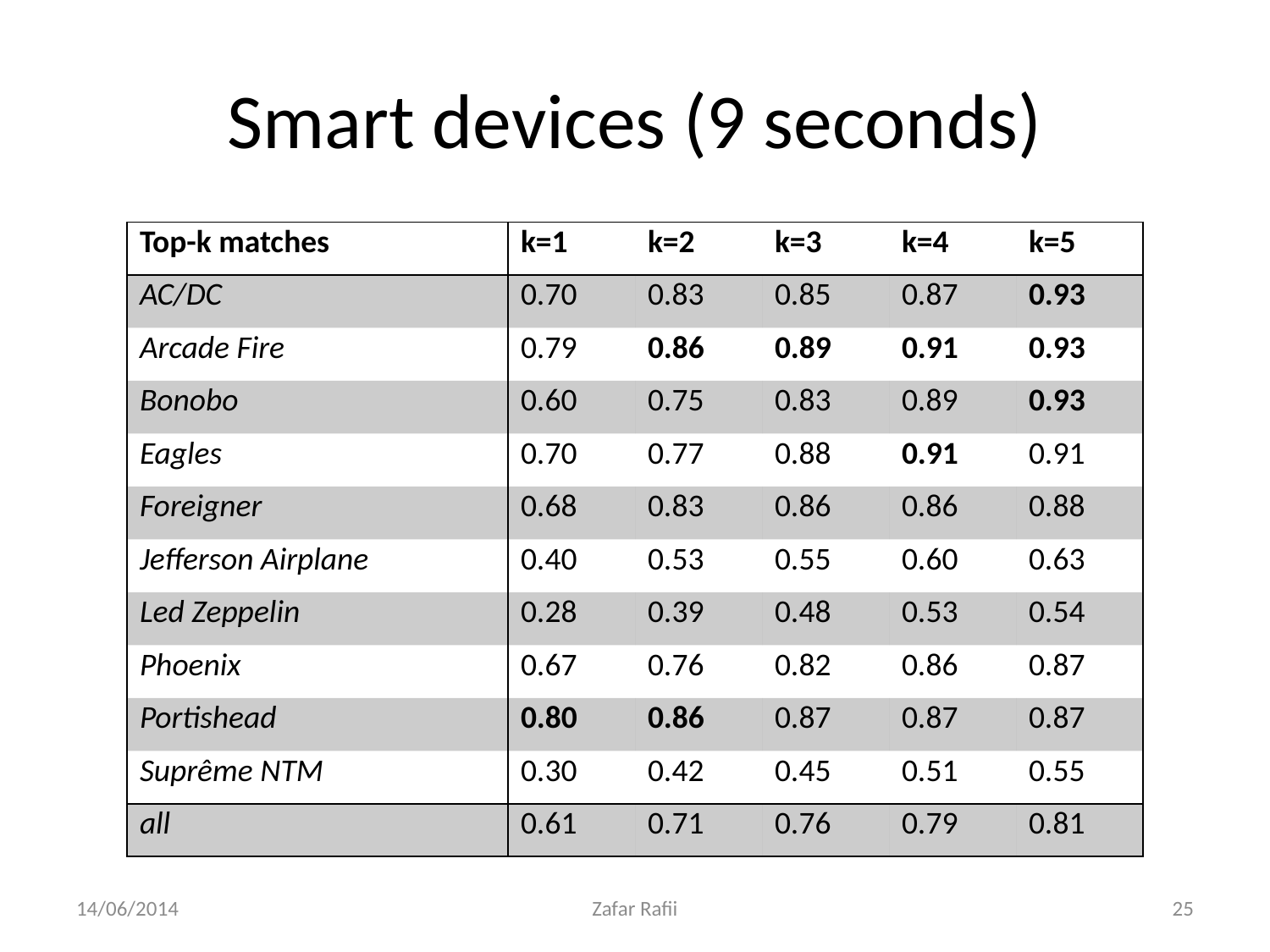

# Smart devices (9 seconds)
| Top-k matches | k=1 | k=2 | k=3 | k=4 | k=5 |
| --- | --- | --- | --- | --- | --- |
| AC/DC | 0.70 | 0.83 | 0.85 | 0.87 | 0.93 |
| Arcade Fire | 0.79 | 0.86 | 0.89 | 0.91 | 0.93 |
| Bonobo | 0.60 | 0.75 | 0.83 | 0.89 | 0.93 |
| Eagles | 0.70 | 0.77 | 0.88 | 0.91 | 0.91 |
| Foreigner | 0.68 | 0.83 | 0.86 | 0.86 | 0.88 |
| Jefferson Airplane | 0.40 | 0.53 | 0.55 | 0.60 | 0.63 |
| Led Zeppelin | 0.28 | 0.39 | 0.48 | 0.53 | 0.54 |
| Phoenix | 0.67 | 0.76 | 0.82 | 0.86 | 0.87 |
| Portishead | 0.80 | 0.86 | 0.87 | 0.87 | 0.87 |
| Suprême NTM | 0.30 | 0.42 | 0.45 | 0.51 | 0.55 |
| all | 0.61 | 0.71 | 0.76 | 0.79 | 0.81 |
14/06/2014
Zafar Rafii
25